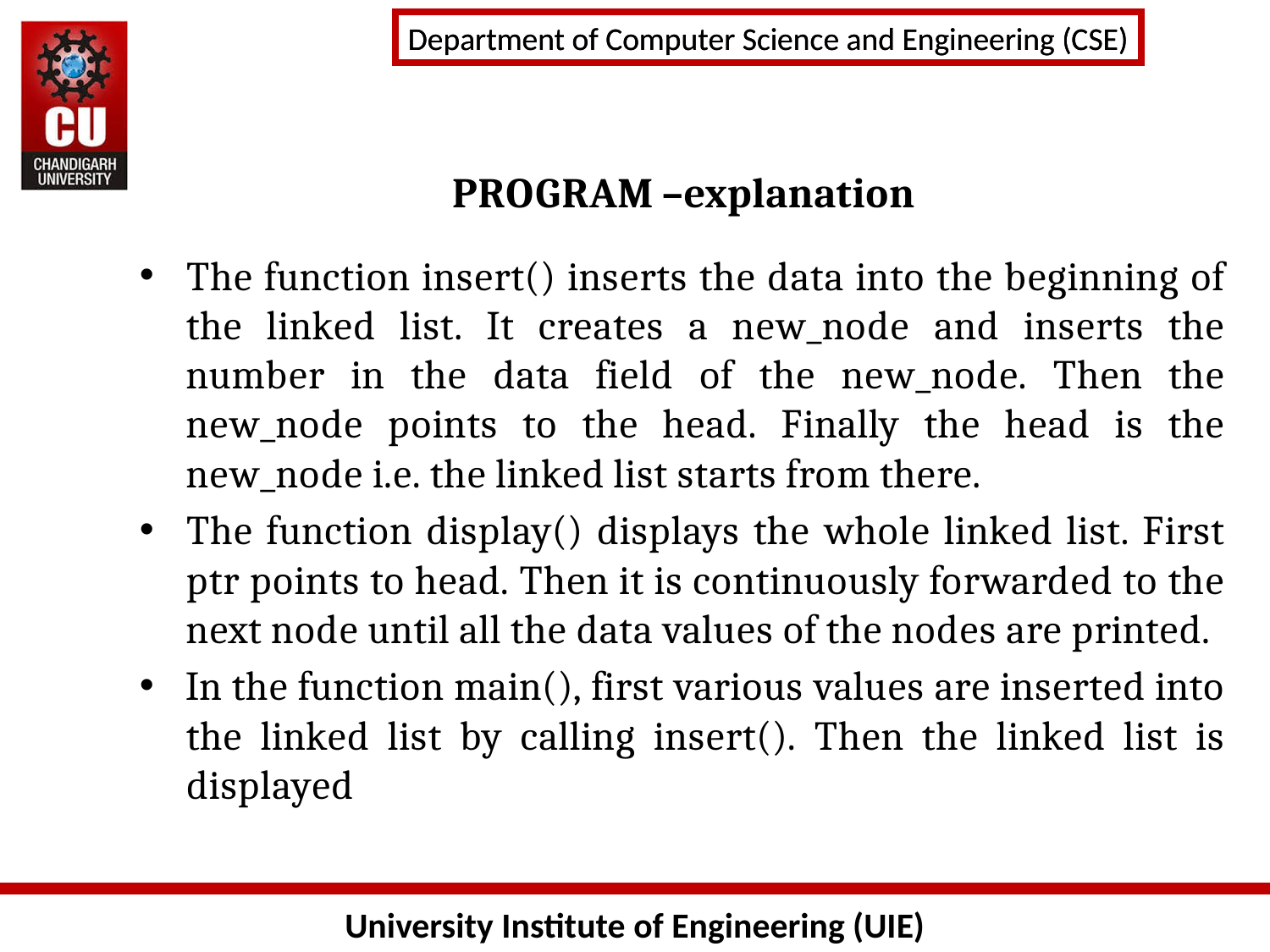

# PROGRAM –explanation
The function insert() inserts the data into the beginning of the linked list. It creates a new_node and inserts the number in the data field of the new_node. Then the new_node points to the head. Finally the head is the new_node i.e. the linked list starts from there.
The function display() displays the whole linked list. First ptr points to head. Then it is continuously forwarded to the next node until all the data values of the nodes are printed.
In the function main(), first various values are inserted into the linked list by calling insert(). Then the linked list is displayed